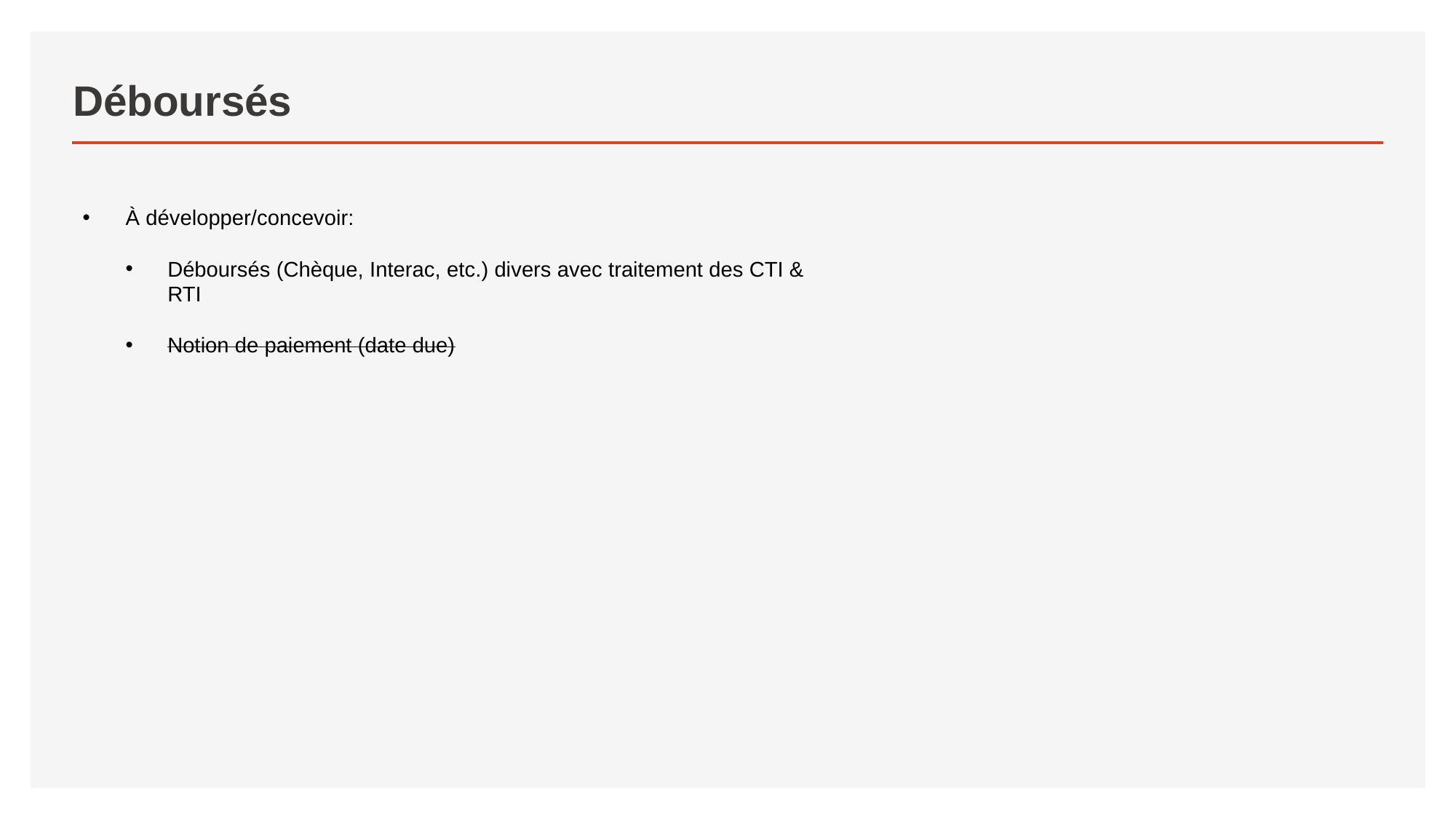

# Déboursés
À développer/concevoir:

Déboursés (Chèque, Interac, etc.) divers avec traitement des CTI & RTI
Notion de paiement (date due)